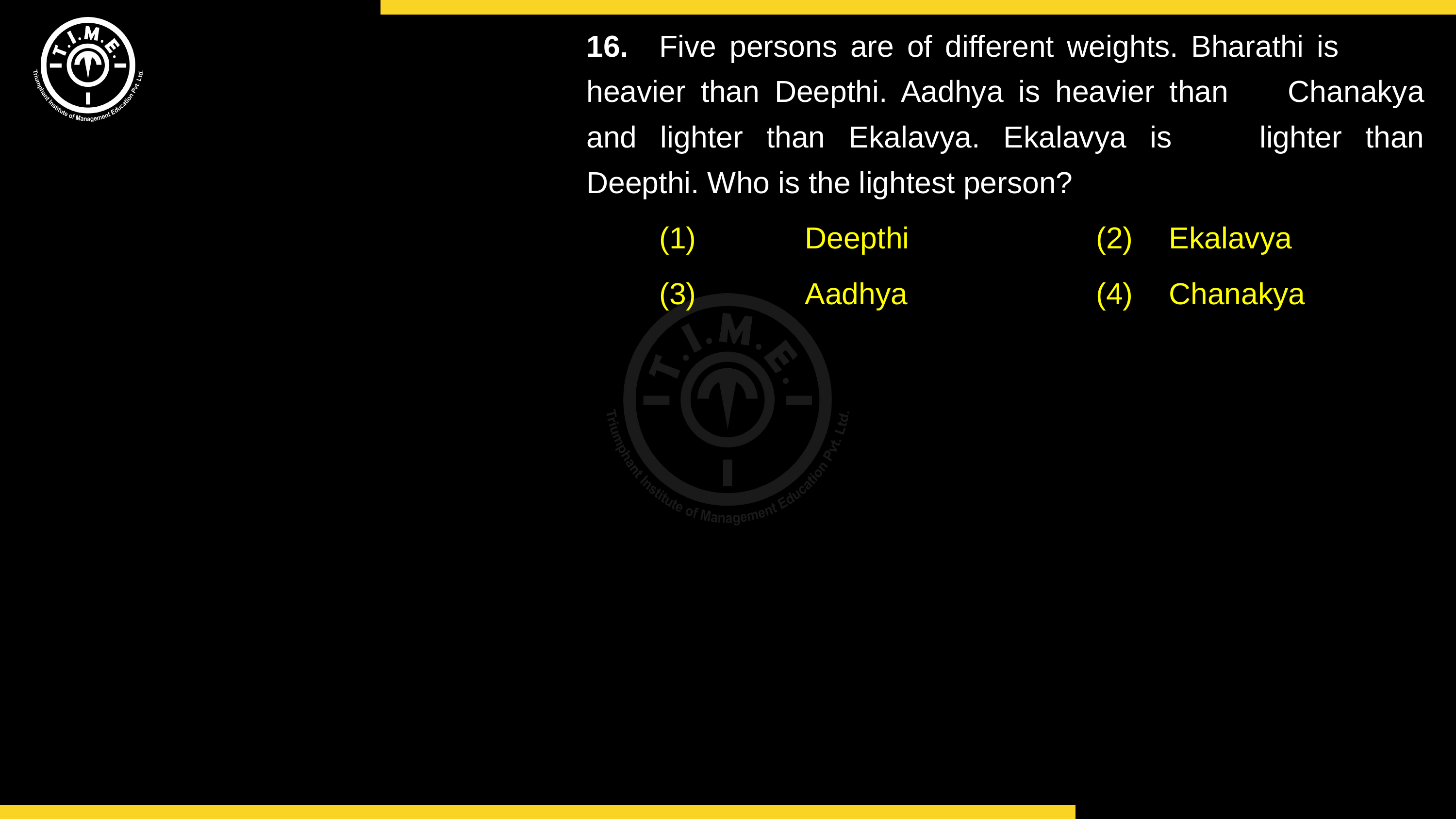

16.	Five persons are of different weights. Bharathi is 	heavier than Deepthi. Aadhya is heavier than 	Chanakya and lighter than Ekalavya. Ekalavya is 	lighter than Deepthi. Who is the lightest person?
(1)	Deepthi	(2)	Ekalavya
(3)	Aadhya	(4)	Chanakya